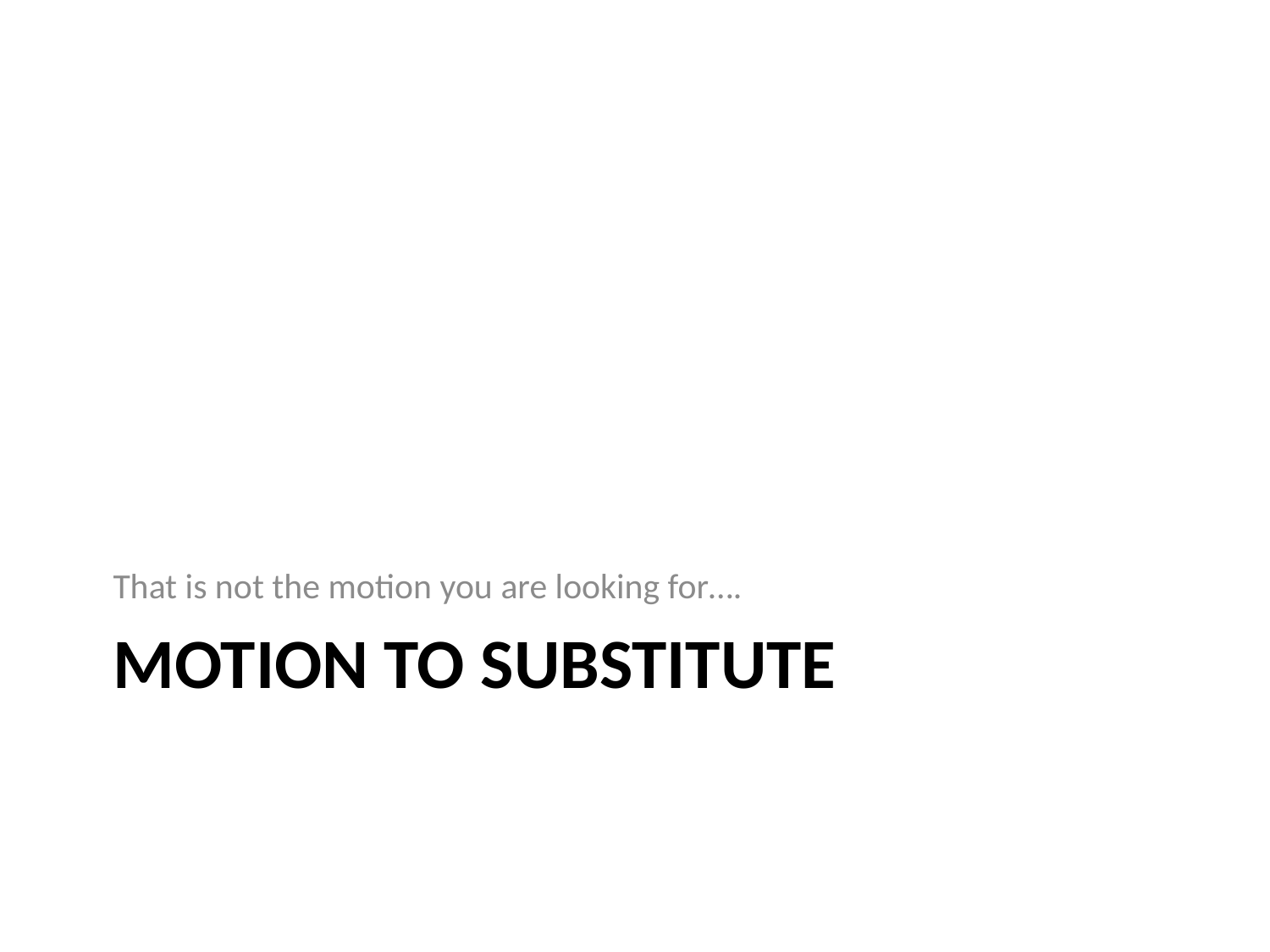

That is not the motion you are looking for….
# Motion to Substitute